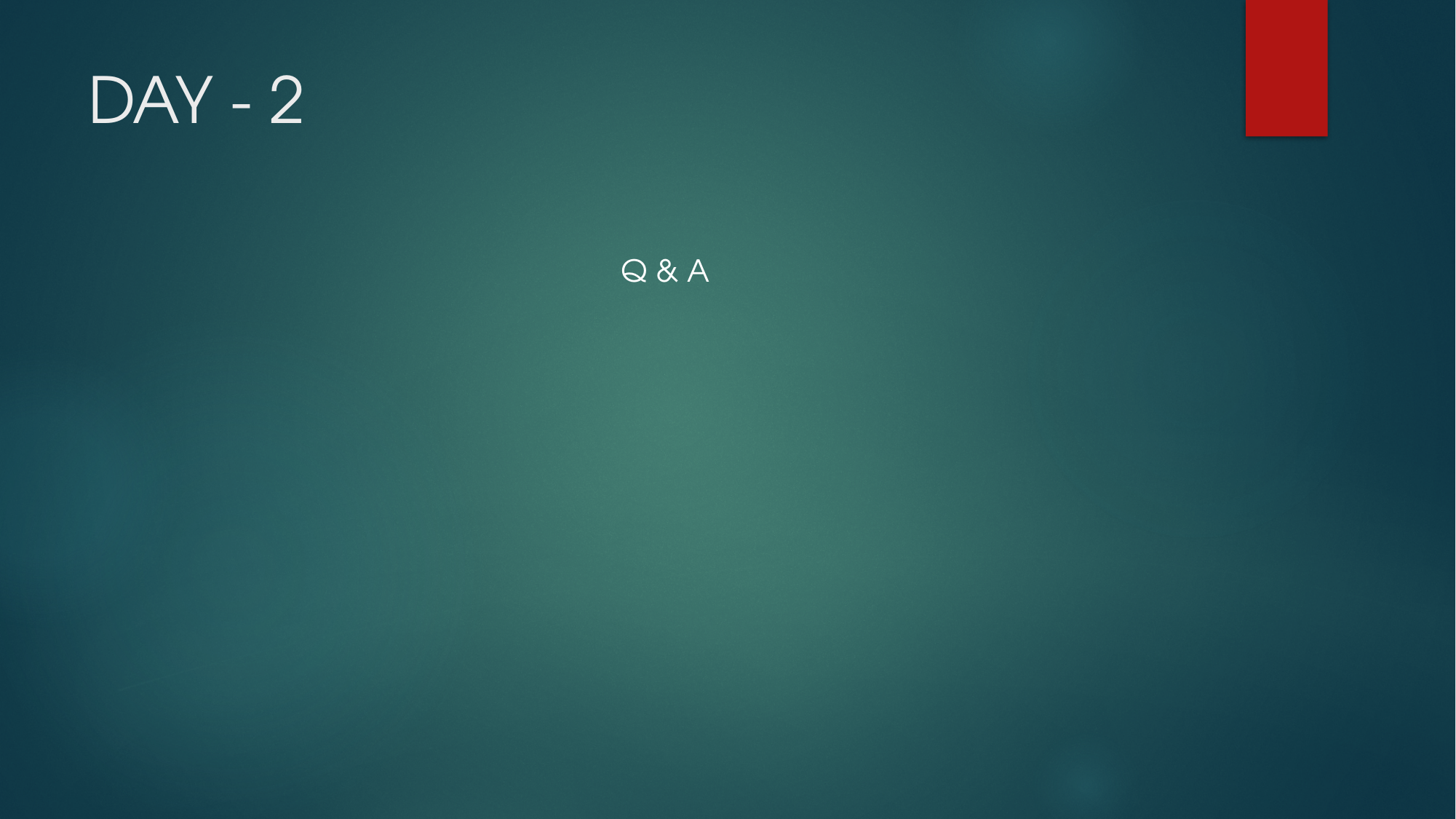

# DAY - 2
Q & A